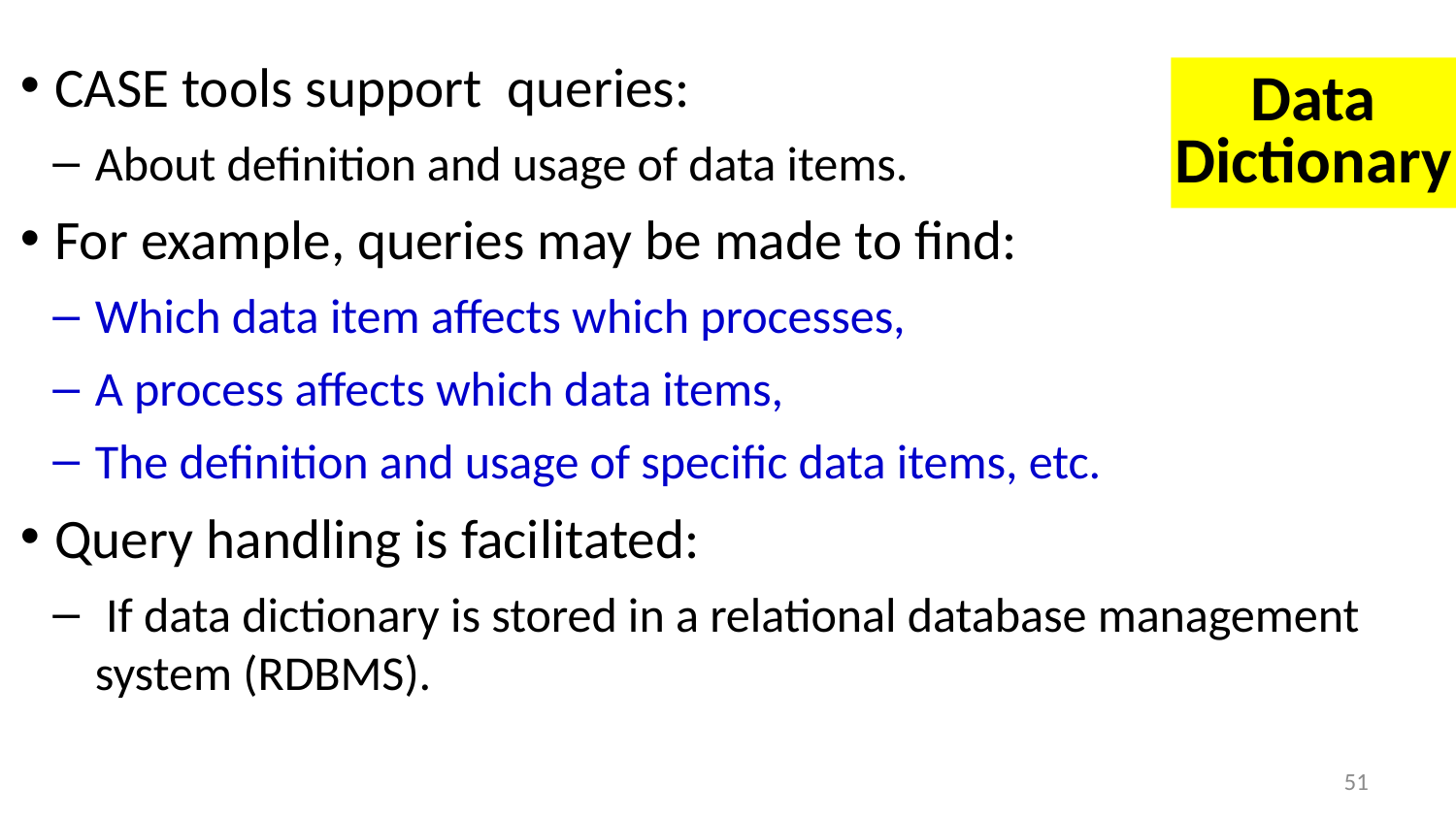

CASE tools support  queries:
About definition and usage of data items.
For example, queries may be made to find:
Which data item affects which processes,
A process affects which data items,
The definition and usage of specific data items, etc.
Query handling is facilitated:
 If data dictionary is stored in a relational database management system (RDBMS).
# Data Dictionary
51